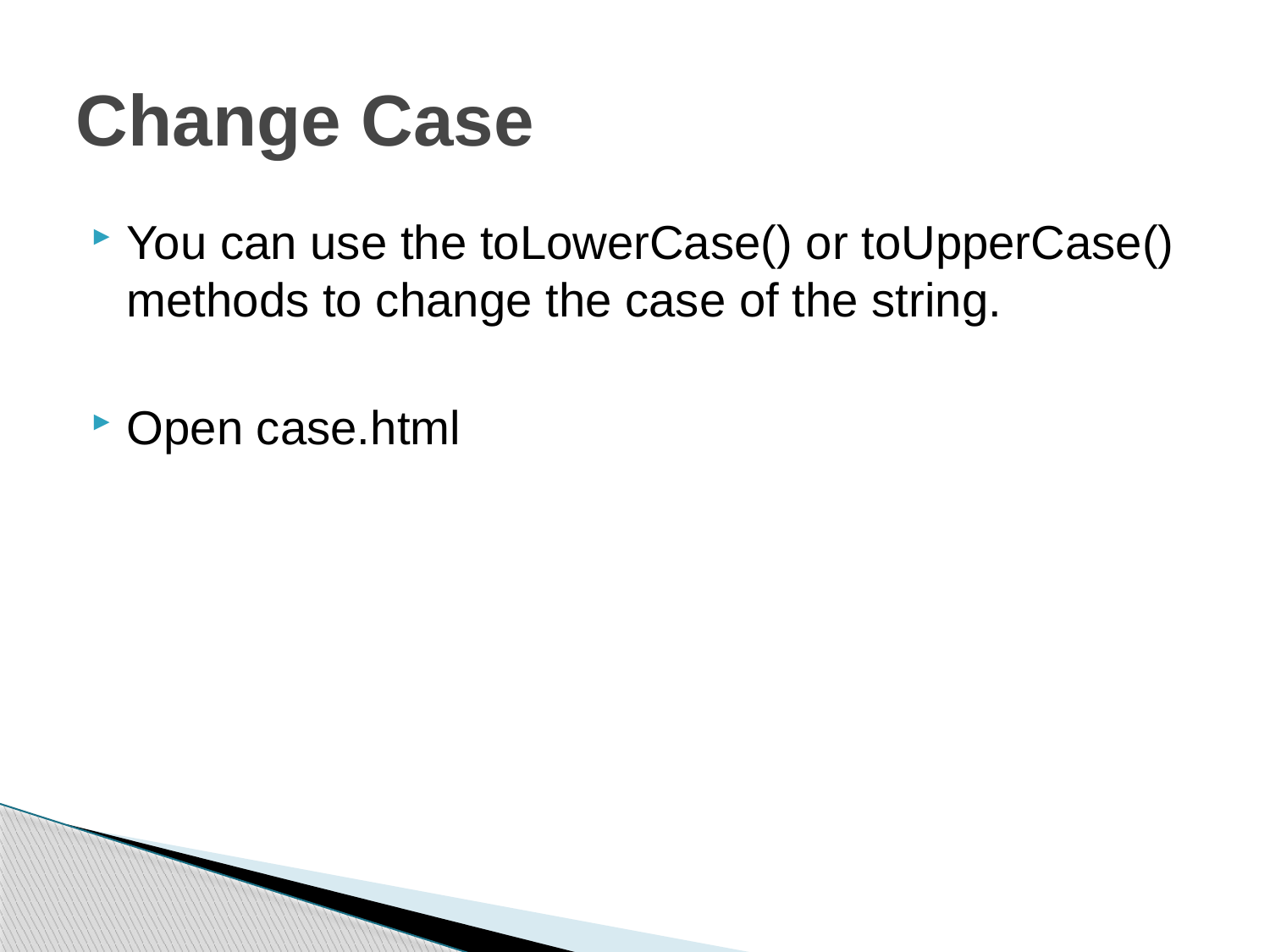

# Change Case
You can use the toLowerCase() or toUpperCase() methods to change the case of the string.

Open case.html